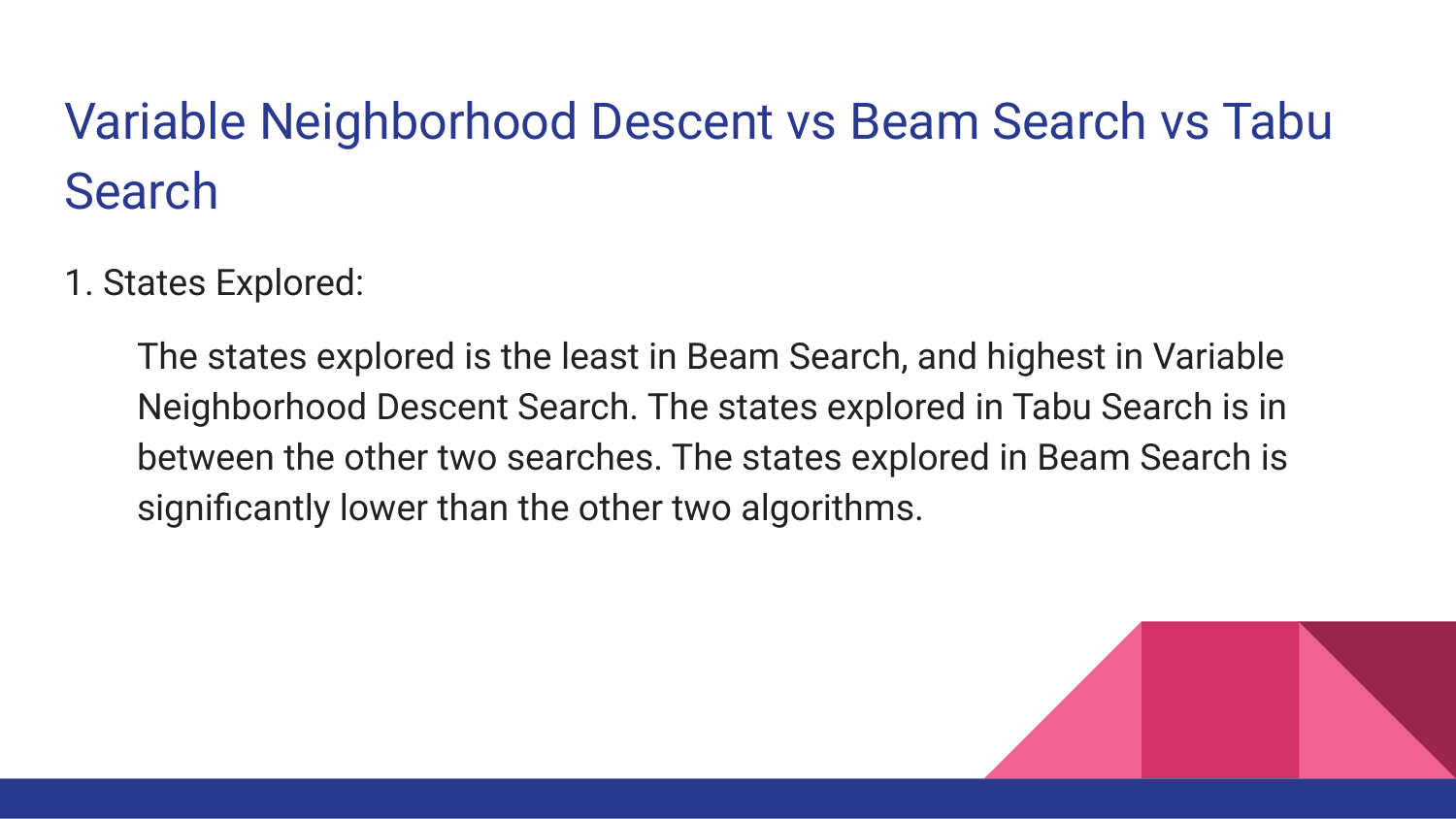

# Variable Neighborhood Descent vs Beam Search vs Tabu Search

1. States Explored:
The states explored is the least in Beam Search, and highest in Variable Neighborhood Descent Search. The states explored in Tabu Search is in between the other two searches. The states explored in Beam Search is significantly lower than the other two algorithms.